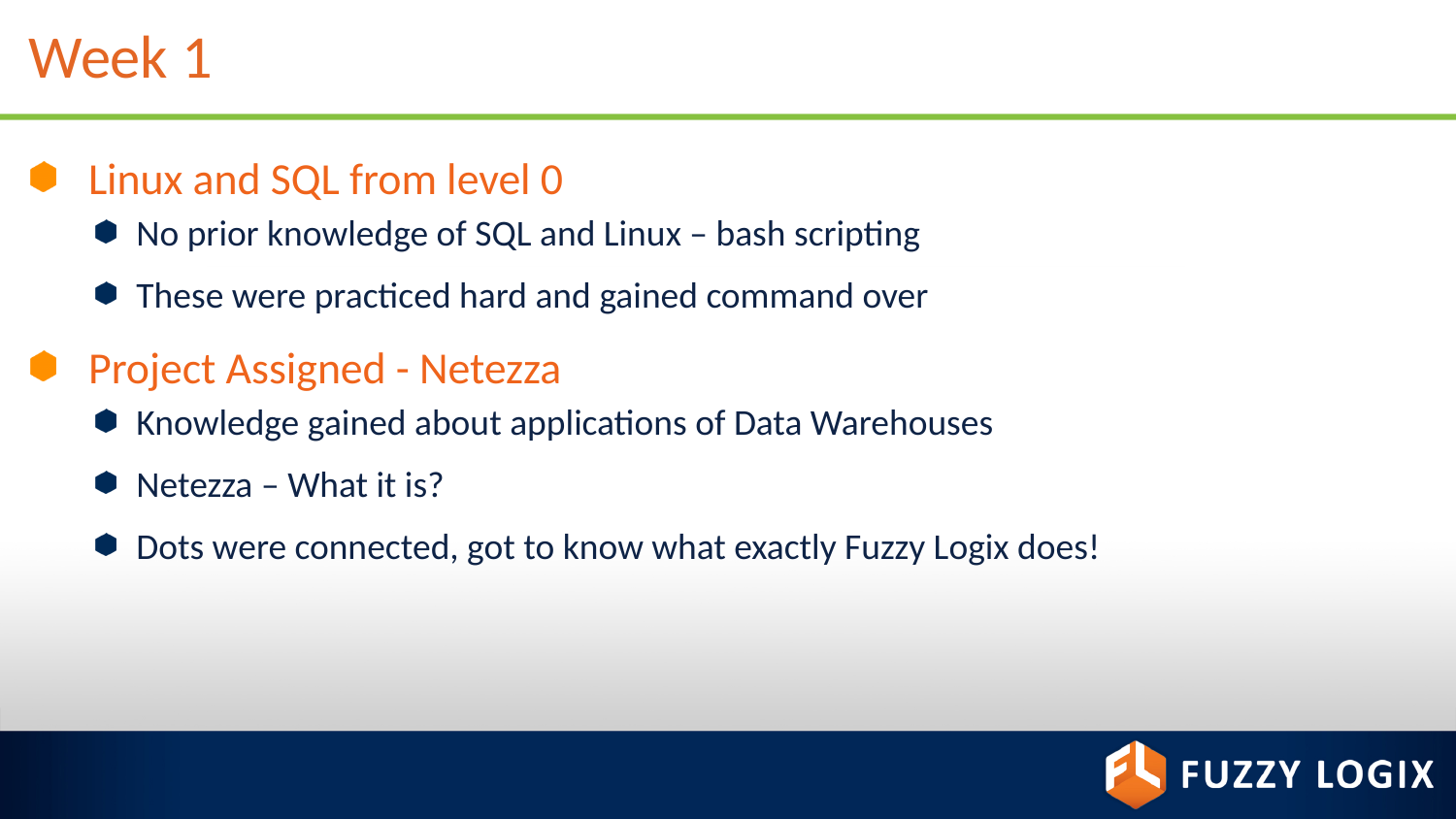

# Week 1
Linux and SQL from level 0
No prior knowledge of SQL and Linux – bash scripting
These were practiced hard and gained command over
Project Assigned - Netezza
Knowledge gained about applications of Data Warehouses
Netezza – What it is?
Dots were connected, got to know what exactly Fuzzy Logix does!